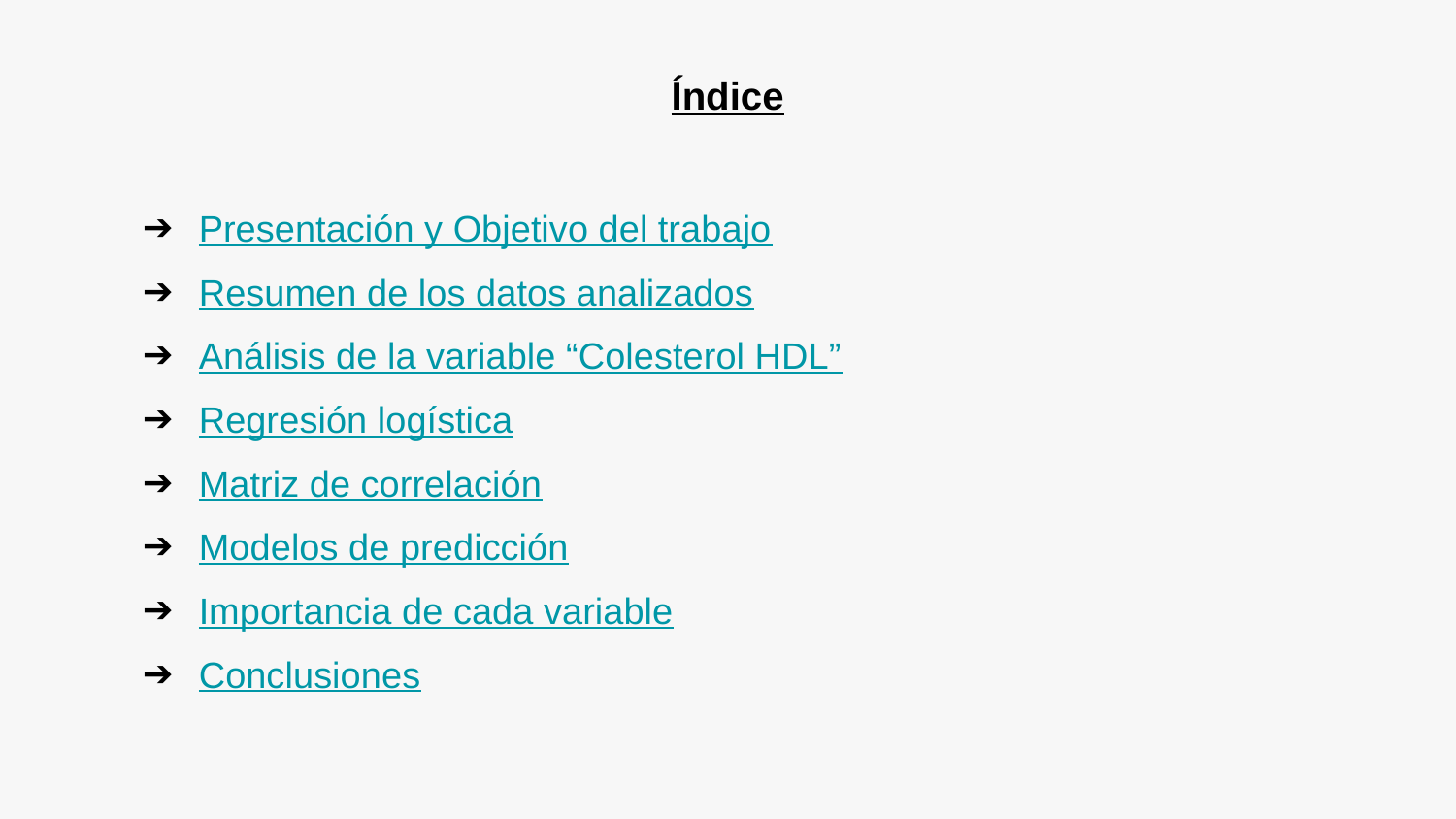

# Índice
Presentación y Objetivo del trabajo
Resumen de los datos analizados
Análisis de la variable “Colesterol HDL”
Regresión logística
Matriz de correlación
Modelos de predicción
Importancia de cada variable
Conclusiones